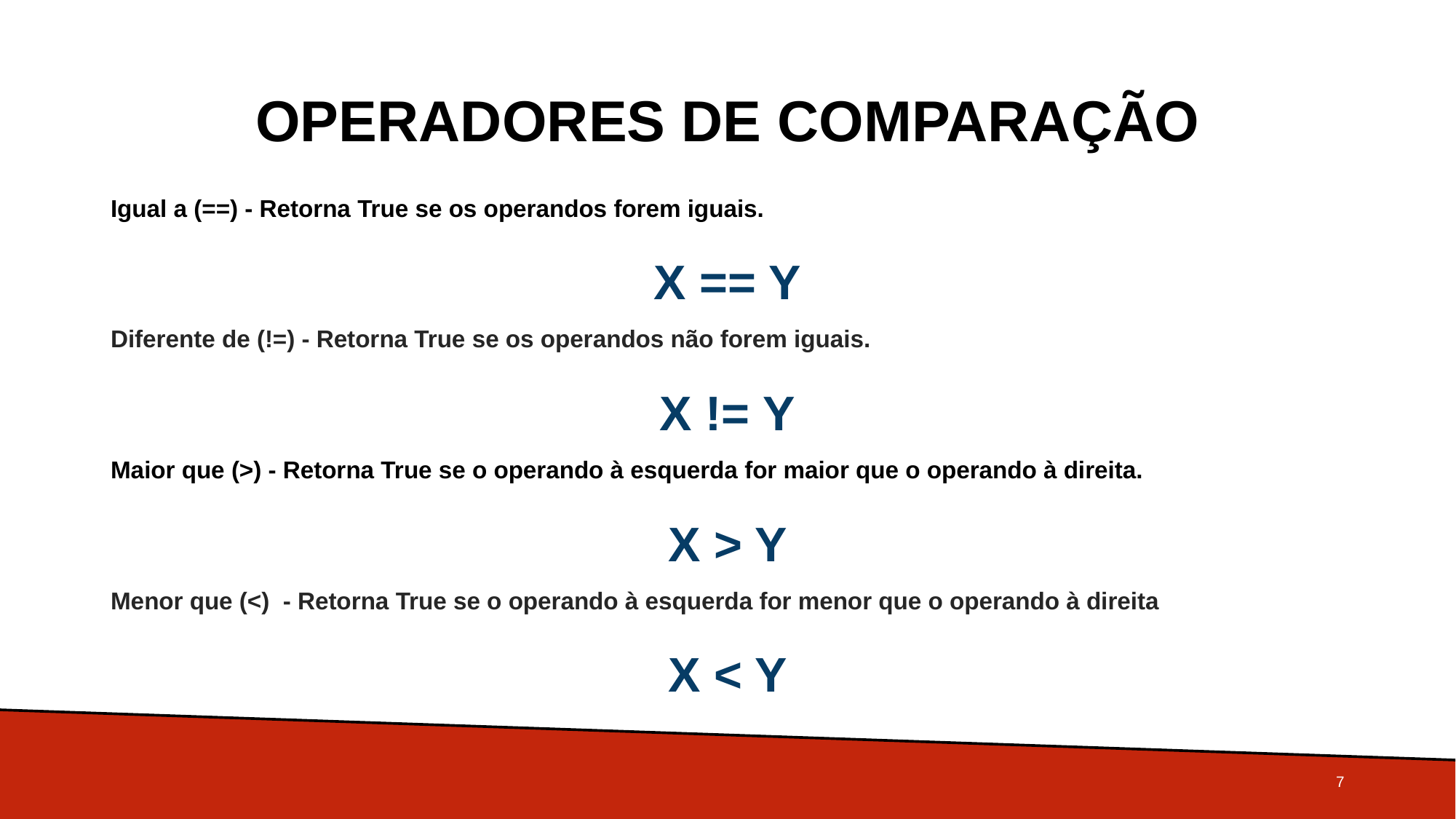

# OPERADORES DE COMPARAÇÃO
Igual a (==) - Retorna True se os operandos forem iguais.
X == Y
Diferente de (!=) - Retorna True se os operandos não forem iguais.
X != Y
Maior que (>) - Retorna True se o operando à esquerda for maior que o operando à direita.
X > Y
Menor que (<)  - Retorna True se o operando à esquerda for menor que o operando à direita
X < Y

7